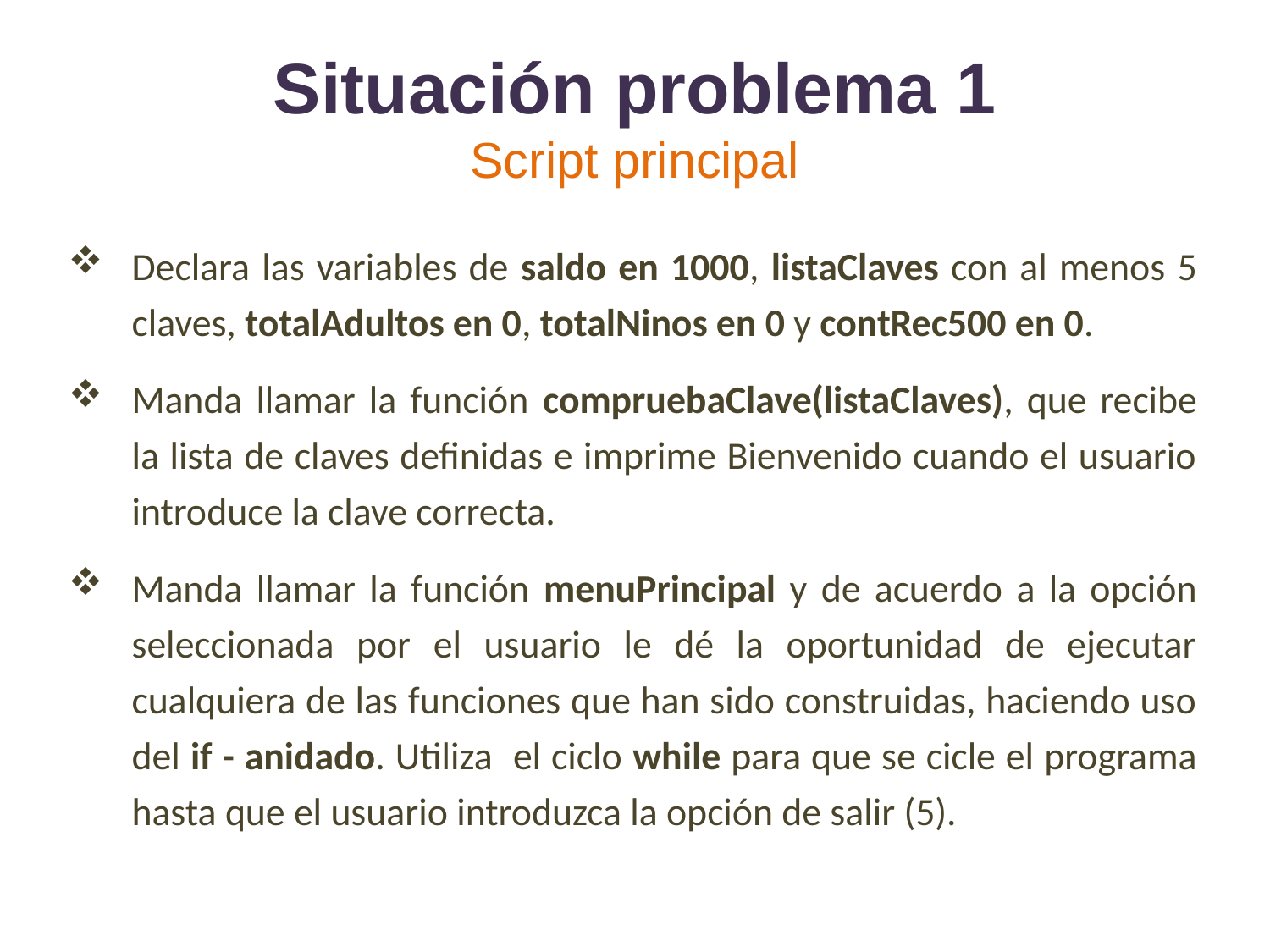

# Situación problema 1 Script principal
Declara las variables de saldo en 1000, listaClaves con al menos 5 claves, totalAdultos en 0, totalNinos en 0 y contRec500 en 0.
Manda llamar la función compruebaClave(listaClaves), que recibe la lista de claves definidas e imprime Bienvenido cuando el usuario introduce la clave correcta.
Manda llamar la función menuPrincipal y de acuerdo a la opción seleccionada por el usuario le dé la oportunidad de ejecutar cualquiera de las funciones que han sido construidas, haciendo uso del if - anidado. Utiliza  el ciclo while para que se cicle el programa hasta que el usuario introduzca la opción de salir (5).